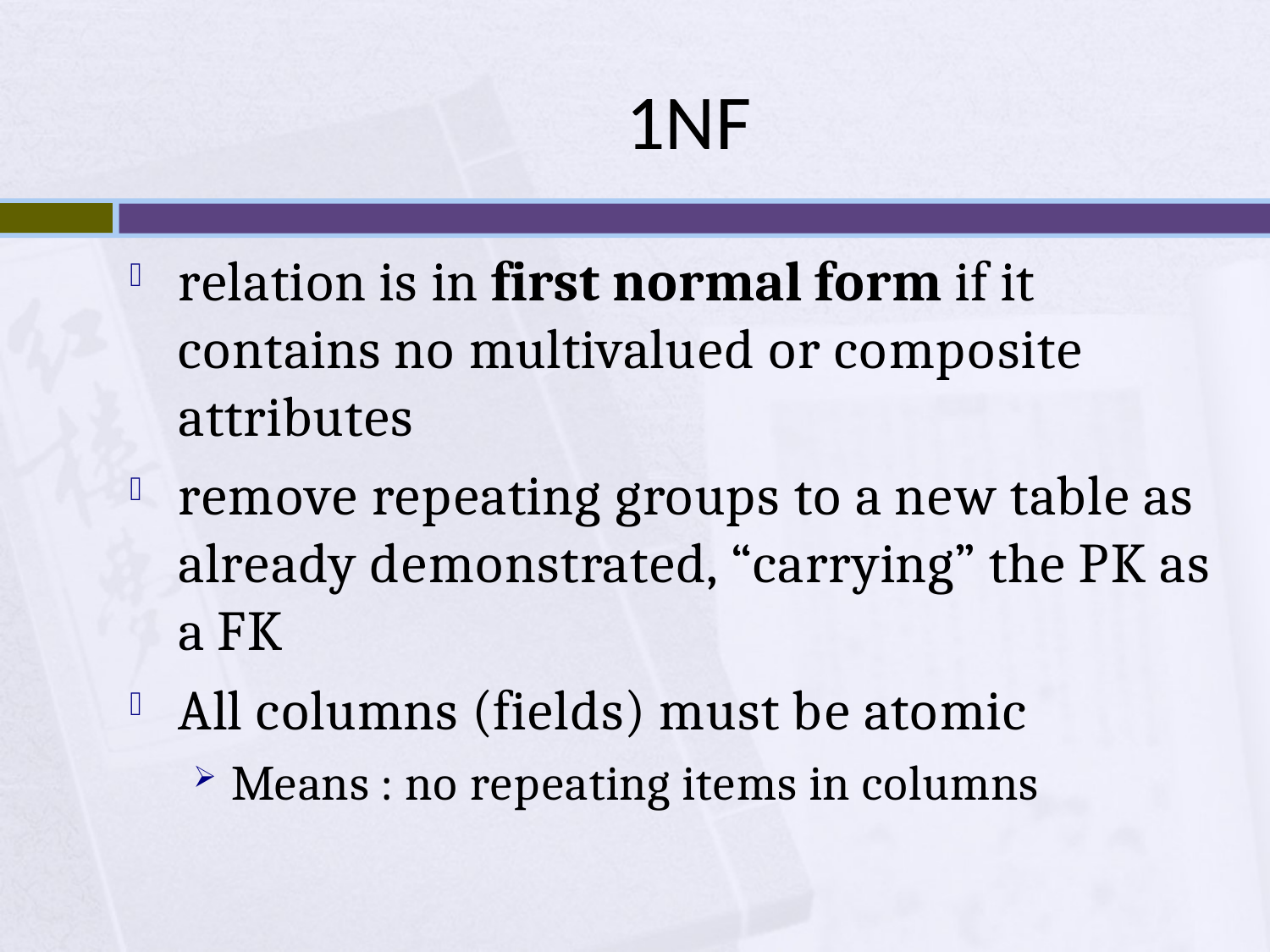

# 1NF
relation is in first normal form if it contains no multivalued or composite attributes
remove repeating groups to a new table as already demonstrated, “carrying” the PK as a FK
All columns (fields) must be atomic
Means : no repeating items in columns